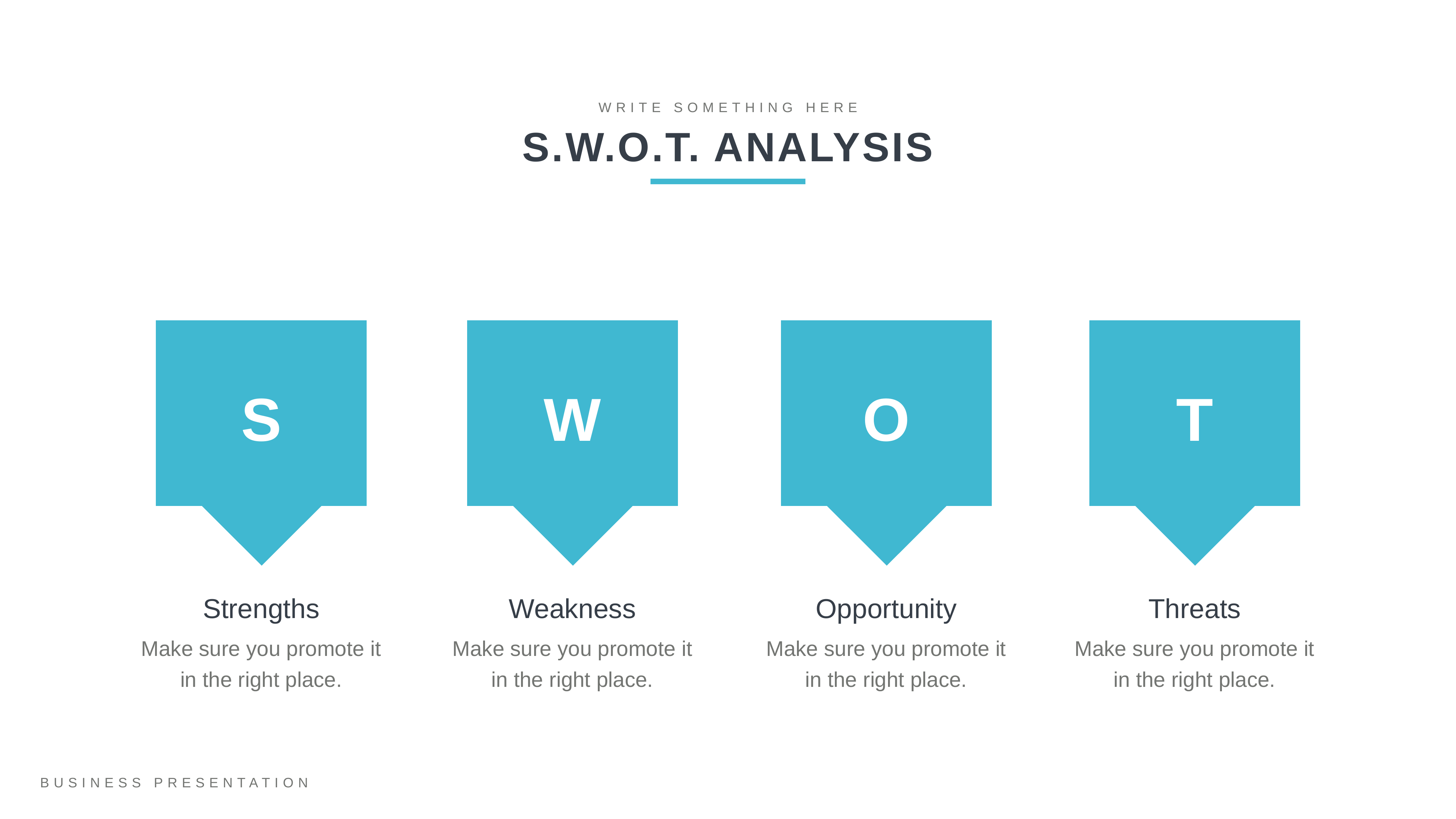

WRITE SOMETHING HERE
S.W.O.T. ANALYSIS

S
W
O
T
Strengths
Make sure you promote it in the right place.
Weakness
Make sure you promote it in the right place.
Opportunity
Make sure you promote it in the right place.
Threats
Make sure you promote it in the right place.
BUSINESS PRESENTATION